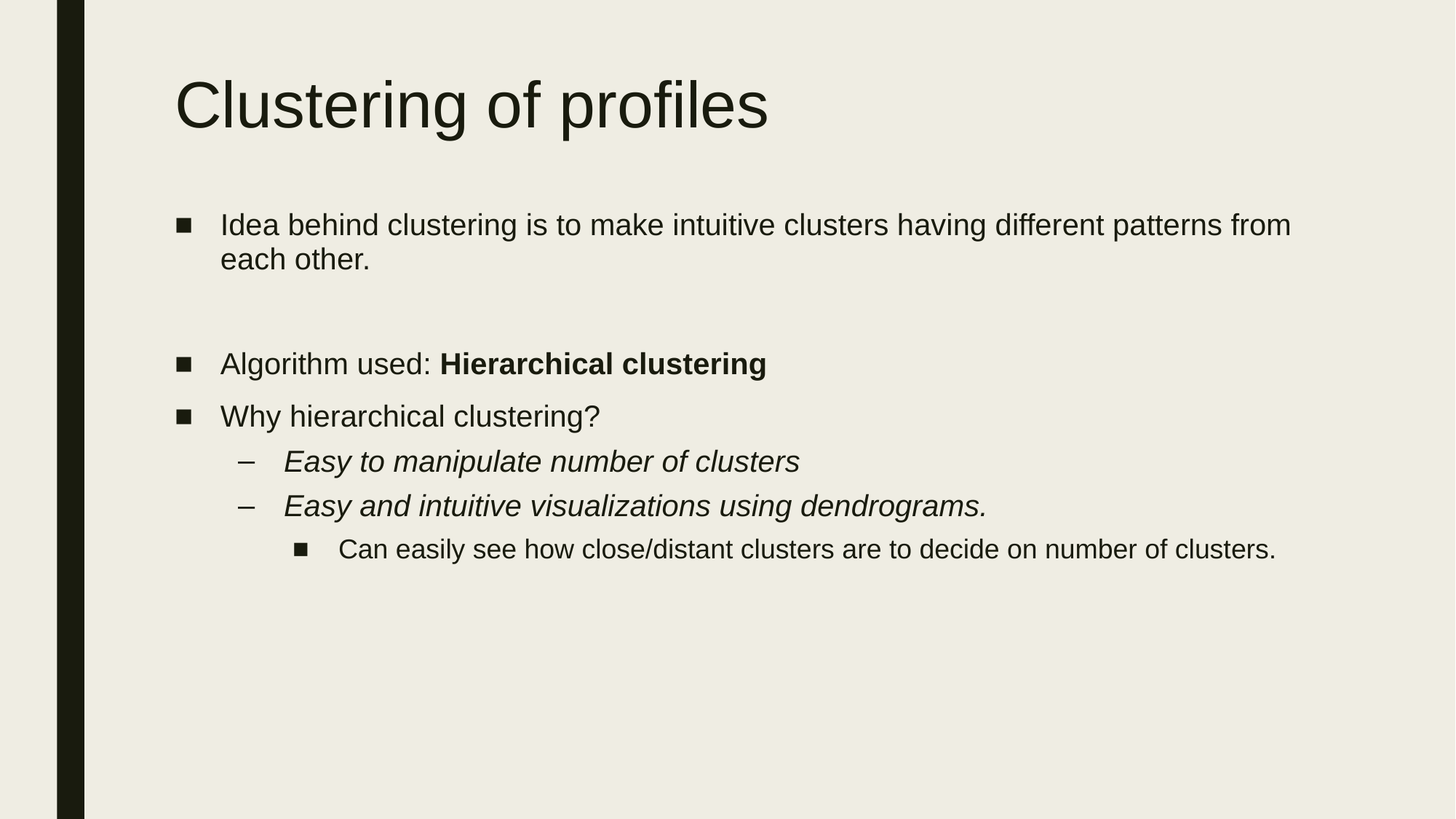

# Clustering of profiles
Idea behind clustering is to make intuitive clusters having different patterns from each other.

Algorithm used: Hierarchical clustering
Why hierarchical clustering?
Easy to manipulate number of clusters
Easy and intuitive visualizations using dendrograms.
Can easily see how close/distant clusters are to decide on number of clusters.